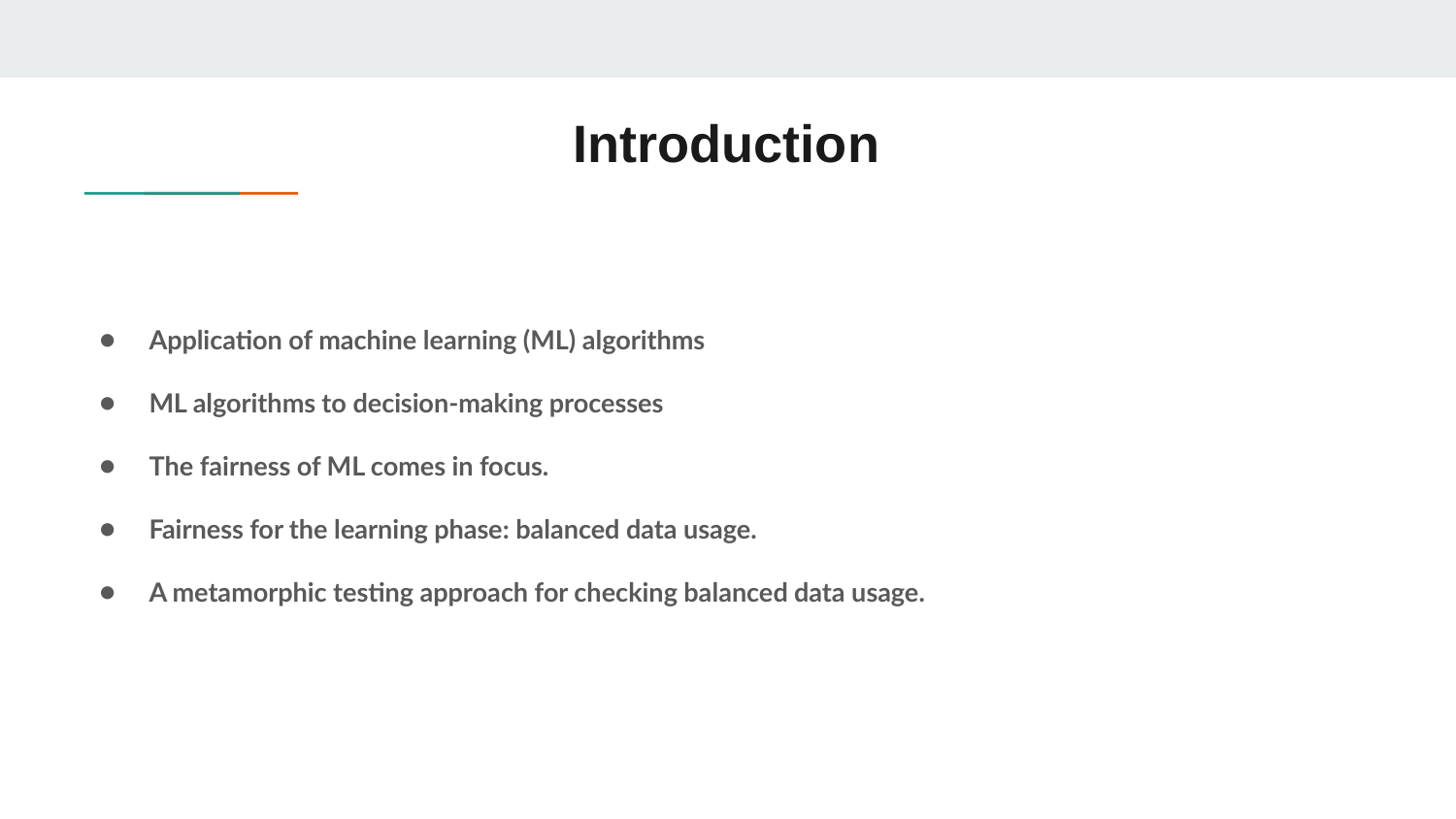

# Introduction

Application of machine learning (ML) algorithms
ML algorithms to decision-making processes
The fairness of ML comes in focus.
Fairness for the learning phase: balanced data usage.
A metamorphic testing approach for checking balanced data usage.